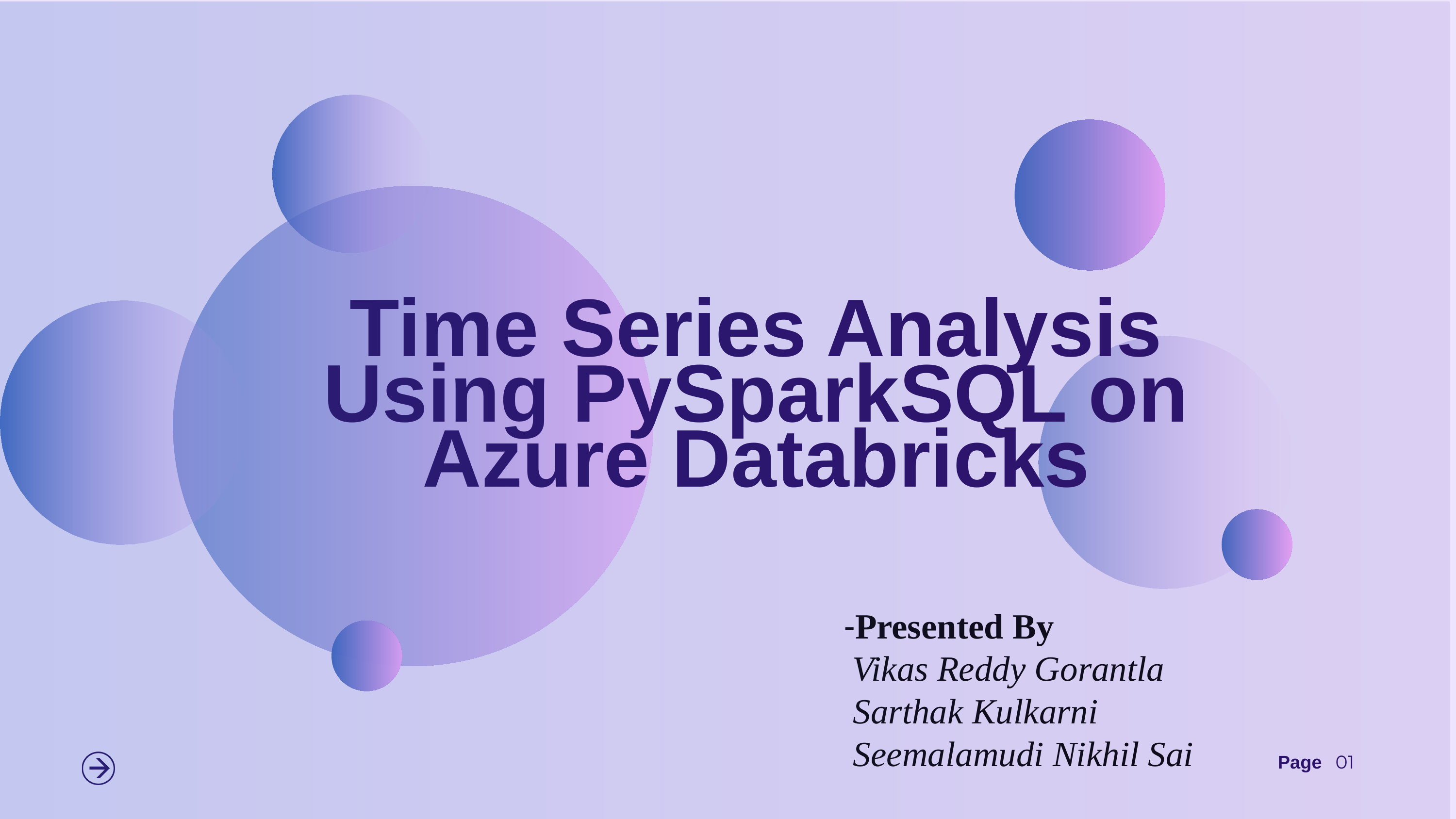

Time Series Analysis Using PySparkSQL on Azure Databricks

-Presented By
 Vikas Reddy Gorantla
 Sarthak Kulkarni
 Seemalamudi Nikhil Sai

Page
01